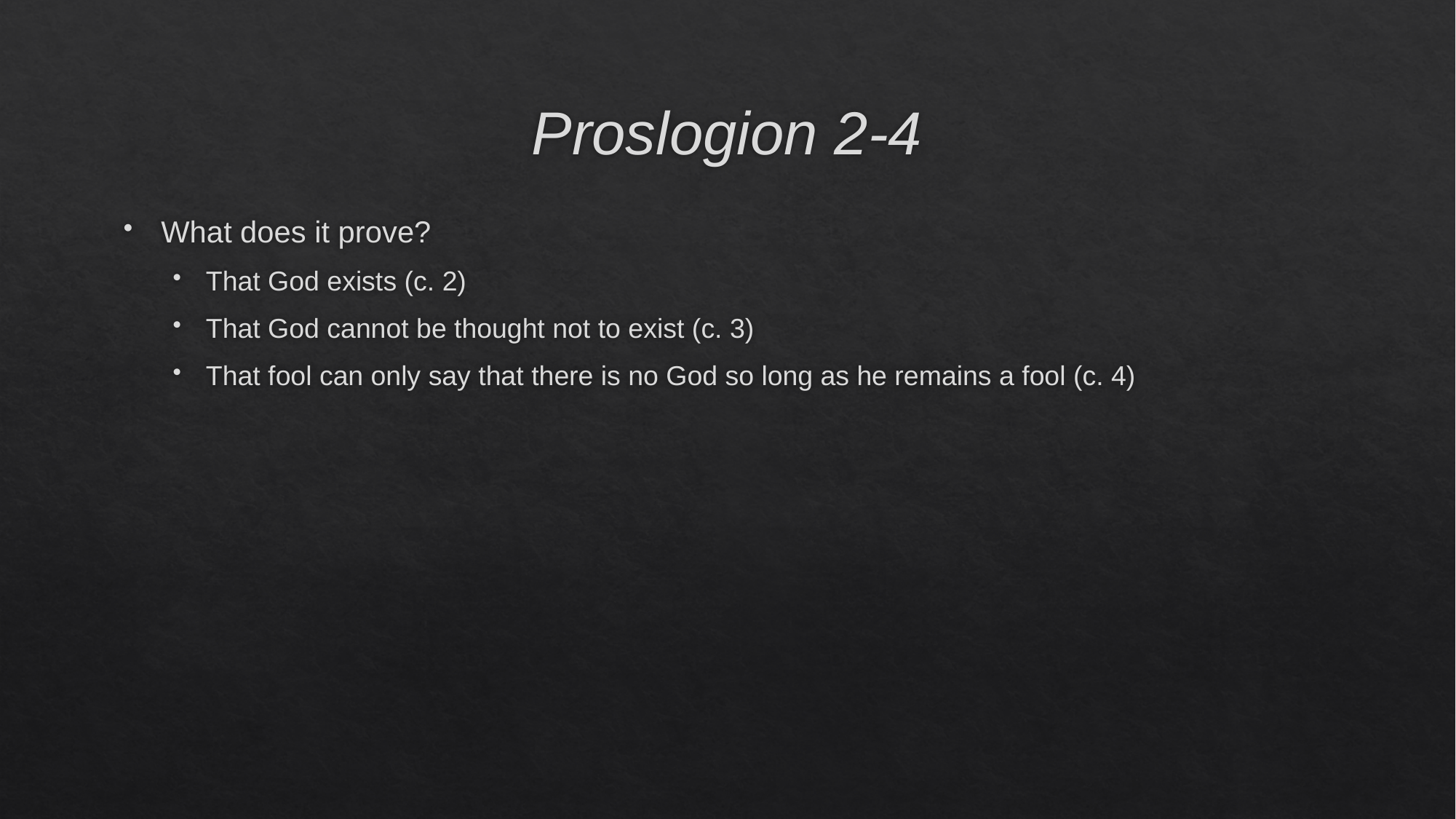

# Proslogion 2-4
What does it prove?
That God exists (c. 2)
That God cannot be thought not to exist (c. 3)
That fool can only say that there is no God so long as he remains a fool (c. 4)